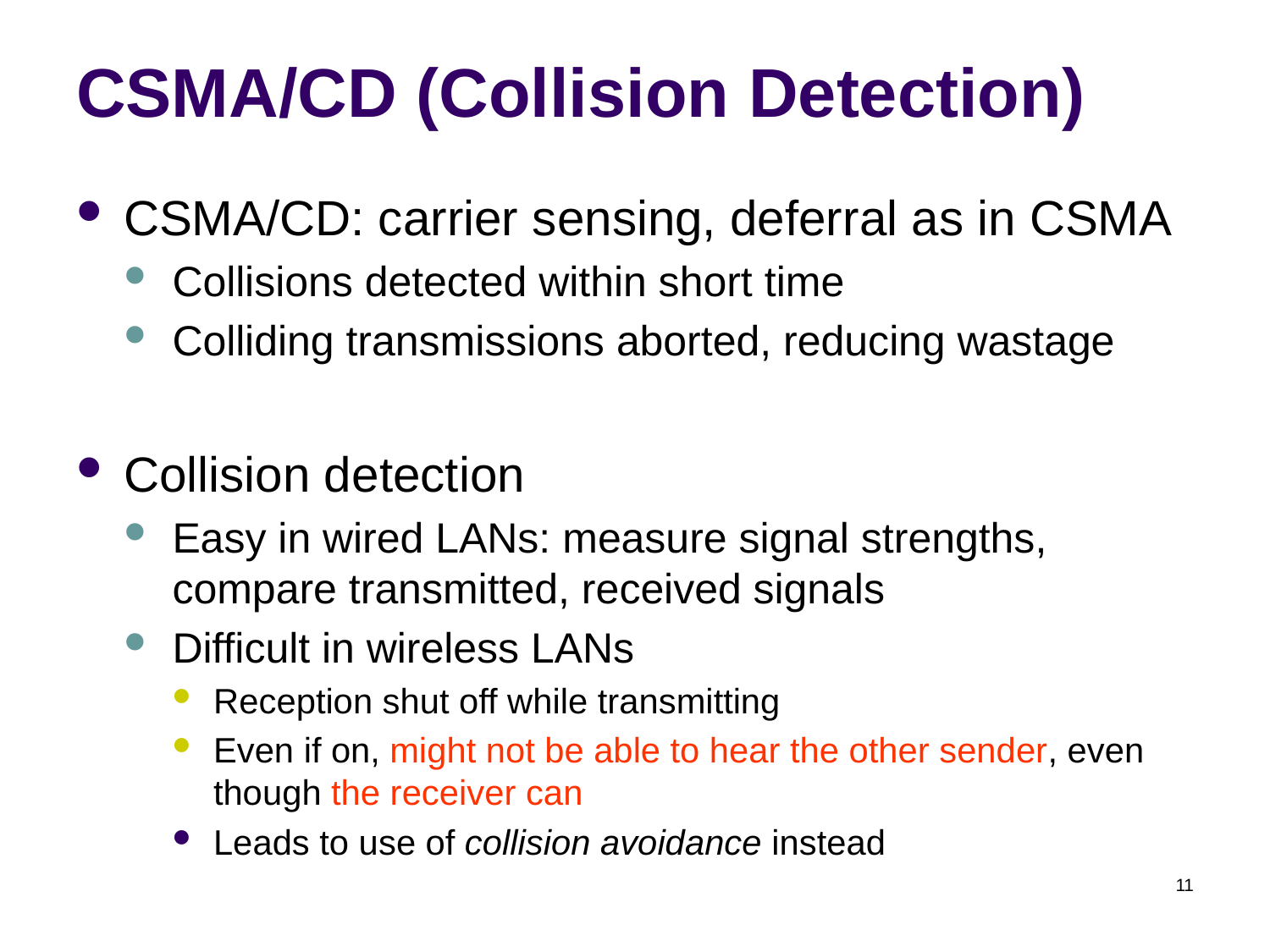

# CSMA/CD (Collision Detection)
CSMA/CD: carrier sensing, deferral as in CSMA
Collisions detected within short time
Colliding transmissions aborted, reducing wastage

Collision detection
Easy in wired LANs: measure signal strengths, compare transmitted, received signals
Difficult in wireless LANs
Reception shut off while transmitting
Even if on, might not be able to hear the other sender, even though the receiver can
Leads to use of collision avoidance instead
11